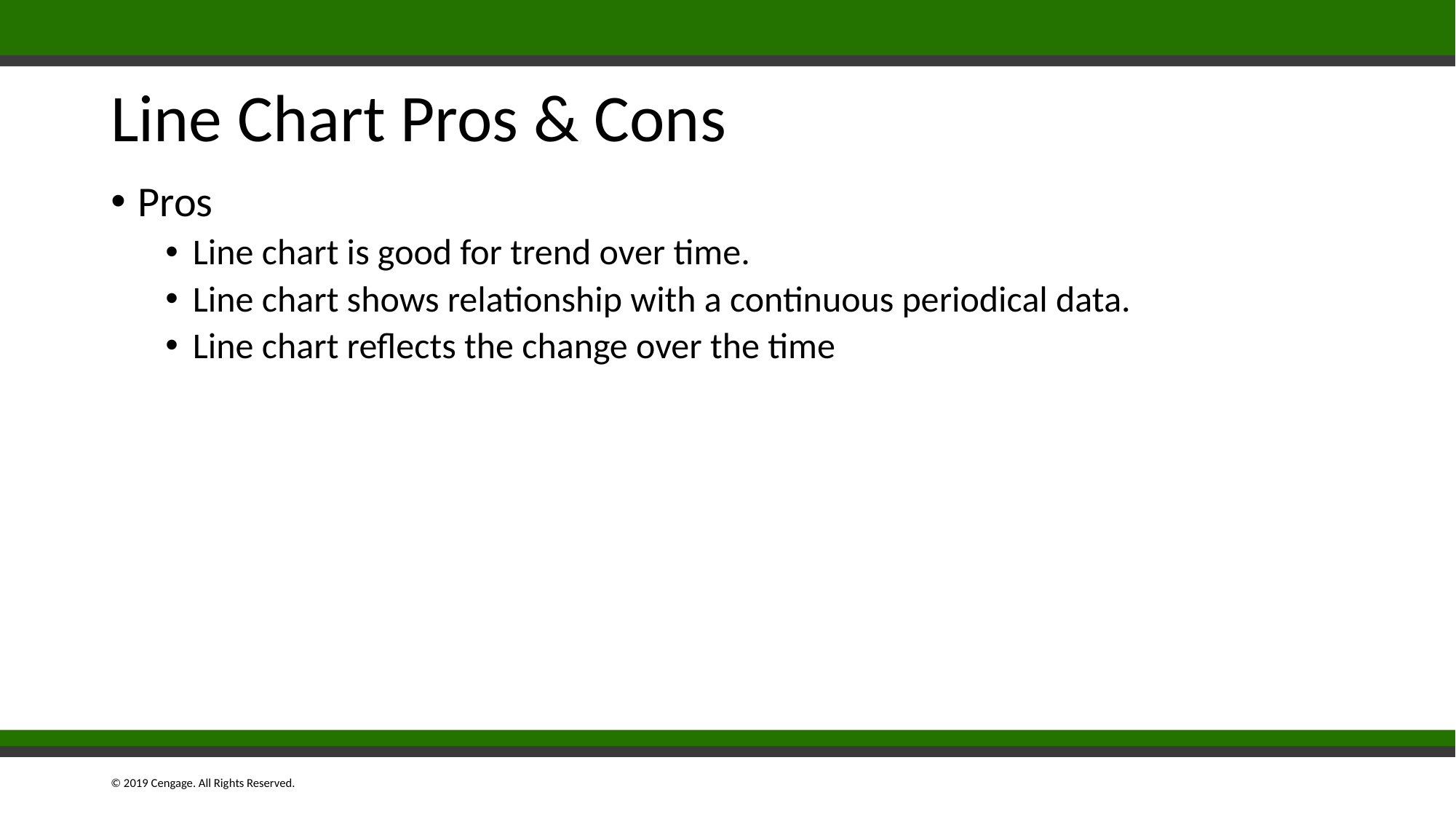

# Line Chart Pros & Cons
Pros
Line chart is good for trend over time.
Line chart shows relationship with a continuous periodical data.
Line chart reflects the change over the time